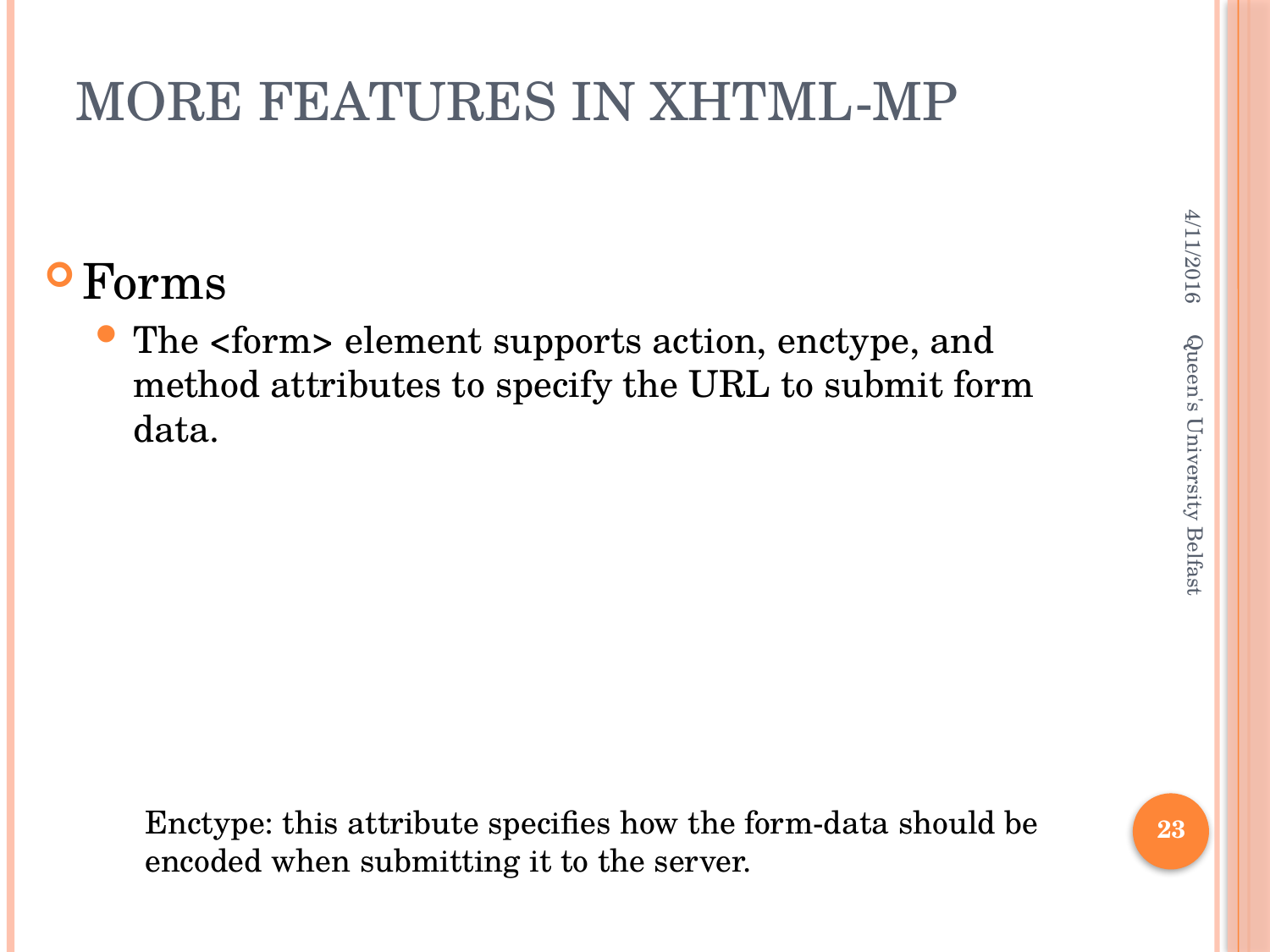

# More features in xhtml-mp
4/11/2016
Forms
The <form> element supports action, enctype, and method attributes to specify the URL to submit form data.

Queen's University Belfast
Enctype: this attribute specifies how the form-data should be
encoded when submitting it to the server.
23